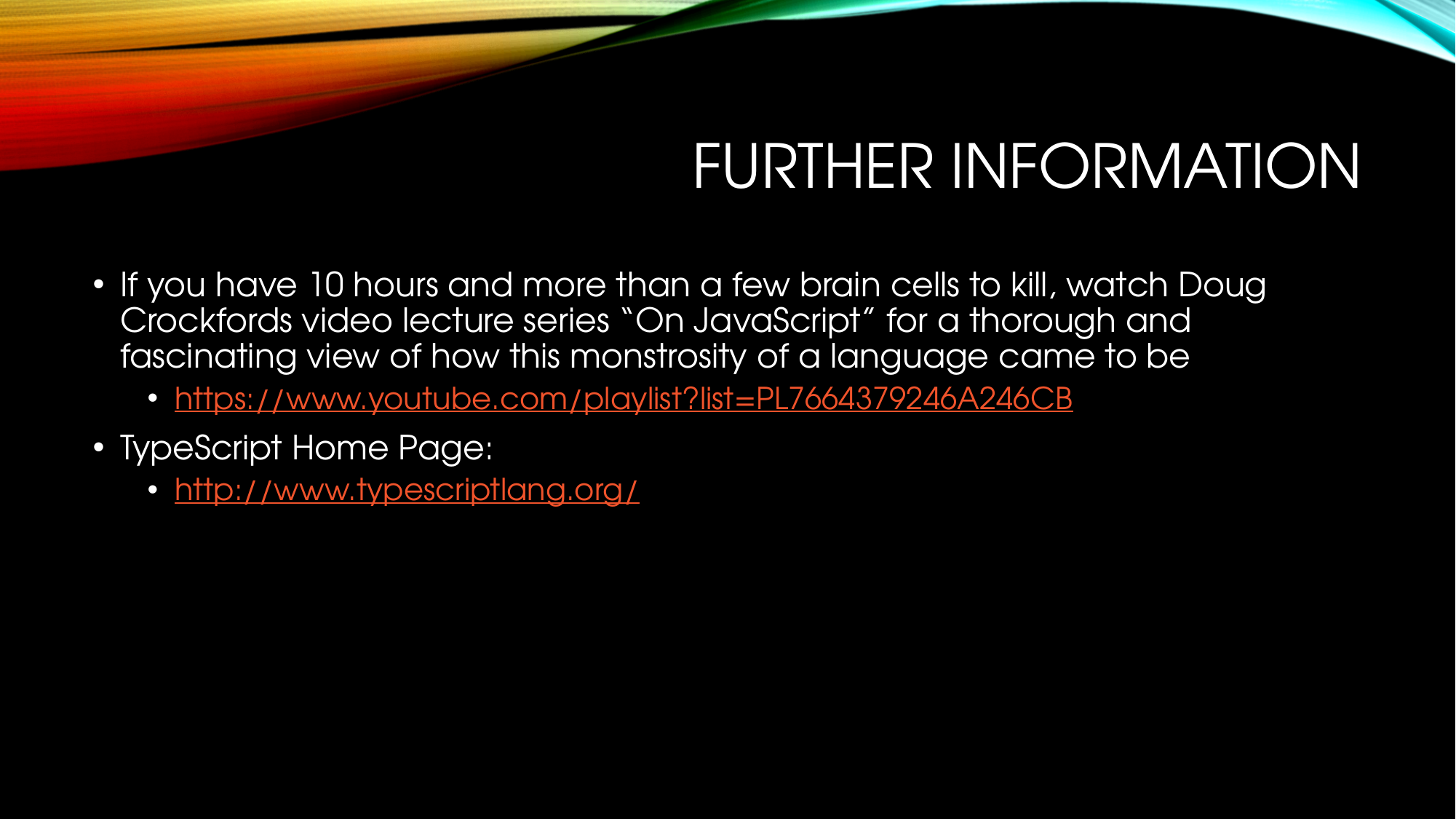

# Further Information
If you have 10 hours and more than a few brain cells to kill, watch Doug Crockfords video lecture series “On JavaScript” for a thorough and fascinating view of how this monstrosity of a language came to be
https://www.youtube.com/playlist?list=PL7664379246A246CB
TypeScript Home Page:
http://www.typescriptlang.org/